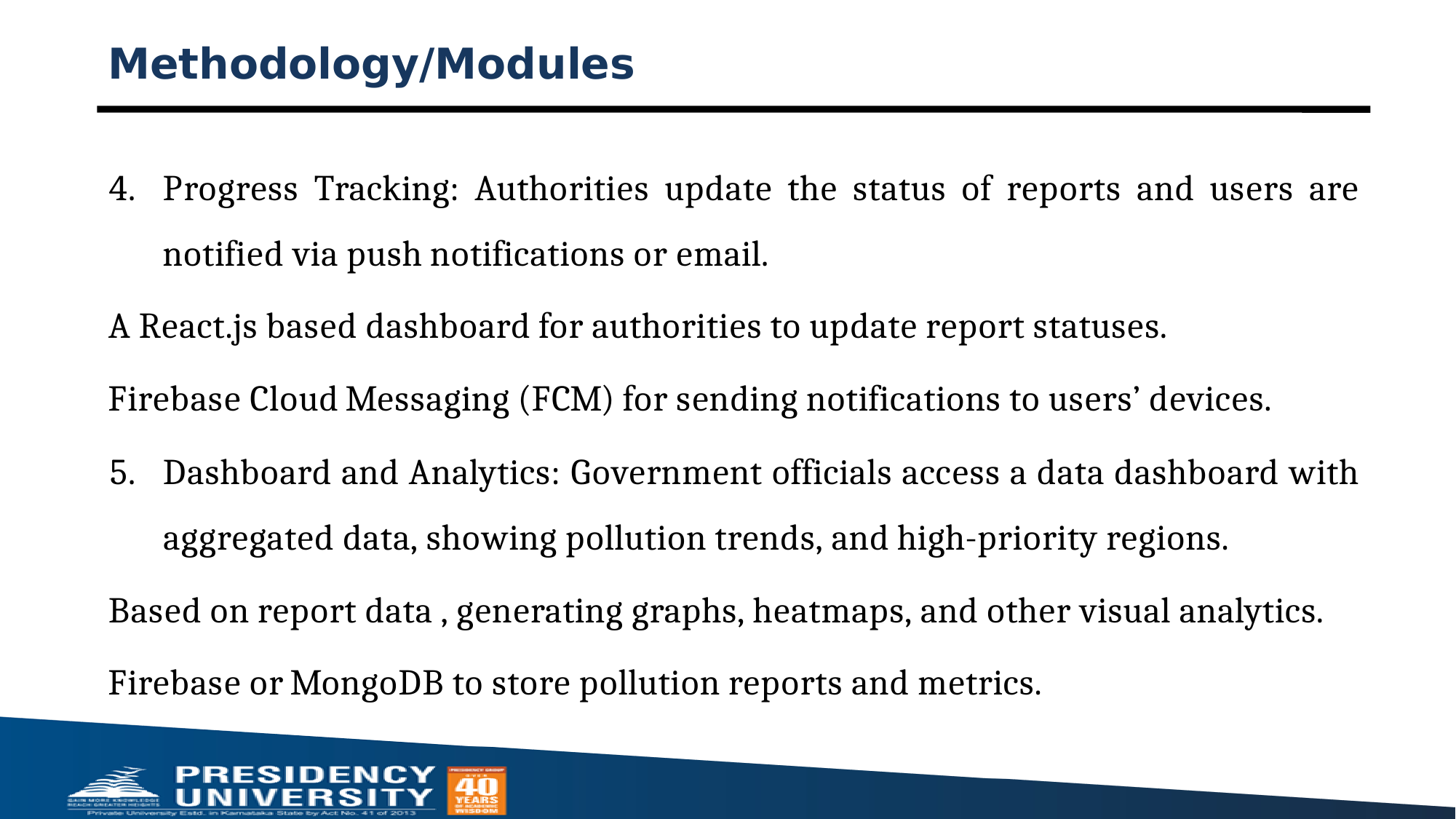

# Methodology/Modules
Progress Tracking: Authorities update the status of reports and users are notified via push notifications or email.
A React.js based dashboard for authorities to update report statuses.
Firebase Cloud Messaging (FCM) for sending notifications to users’ devices.
Dashboard and Analytics: Government officials access a data dashboard with aggregated data, showing pollution trends, and high-priority regions.
Based on report data , generating graphs, heatmaps, and other visual analytics.
Firebase or MongoDB to store pollution reports and metrics.